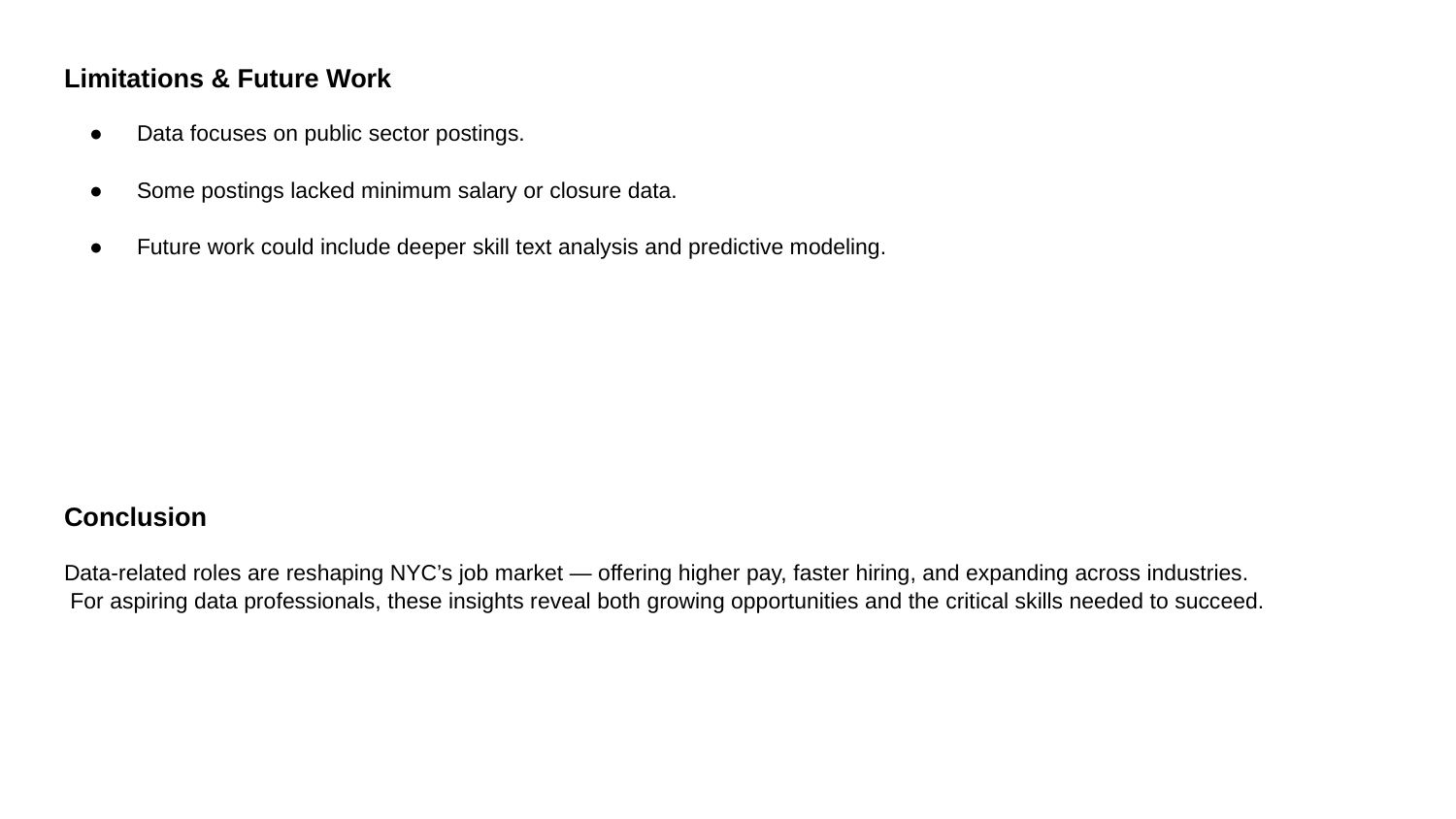

Limitations & Future Work
Data focuses on public sector postings.
Some postings lacked minimum salary or closure data.
Future work could include deeper skill text analysis and predictive modeling.

Conclusion
Data-related roles are reshaping NYC’s job market — offering higher pay, faster hiring, and expanding across industries.
 For aspiring data professionals, these insights reveal both growing opportunities and the critical skills needed to succeed.